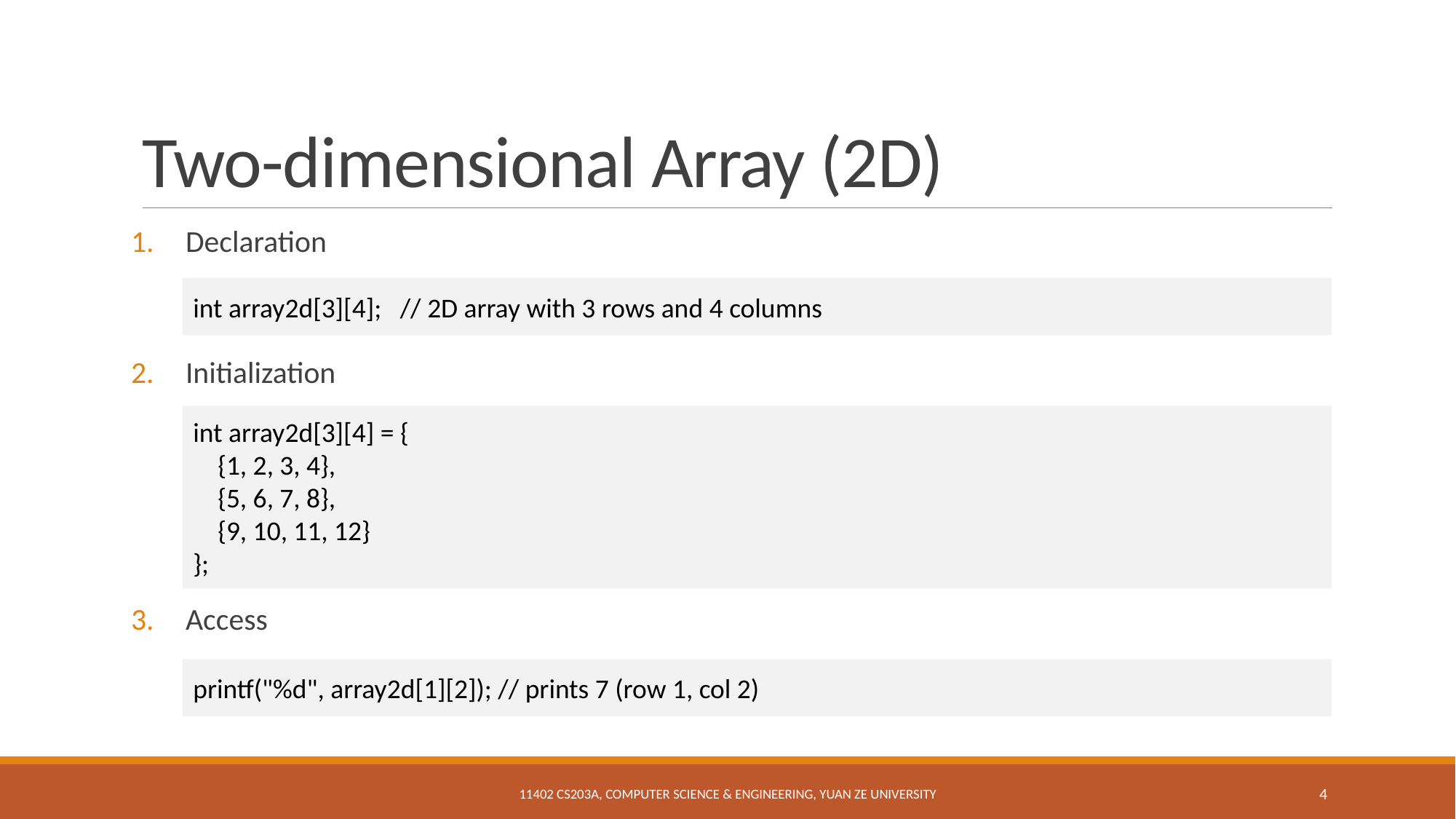

# Two-dimensional Array (2D)
Declaration

Initialization

Access

int array2d[3][4];   // 2D array with 3 rows and 4 columns
int array2d[3][4] = {
    {1, 2, 3, 4},
    {5, 6, 7, 8},
    {9, 10, 11, 12}
};
printf("%d", array2d[1][2]); // prints 7 (row 1, col 2)
11402 CS203A, Computer Science & Engineering, Yuan Ze University
4